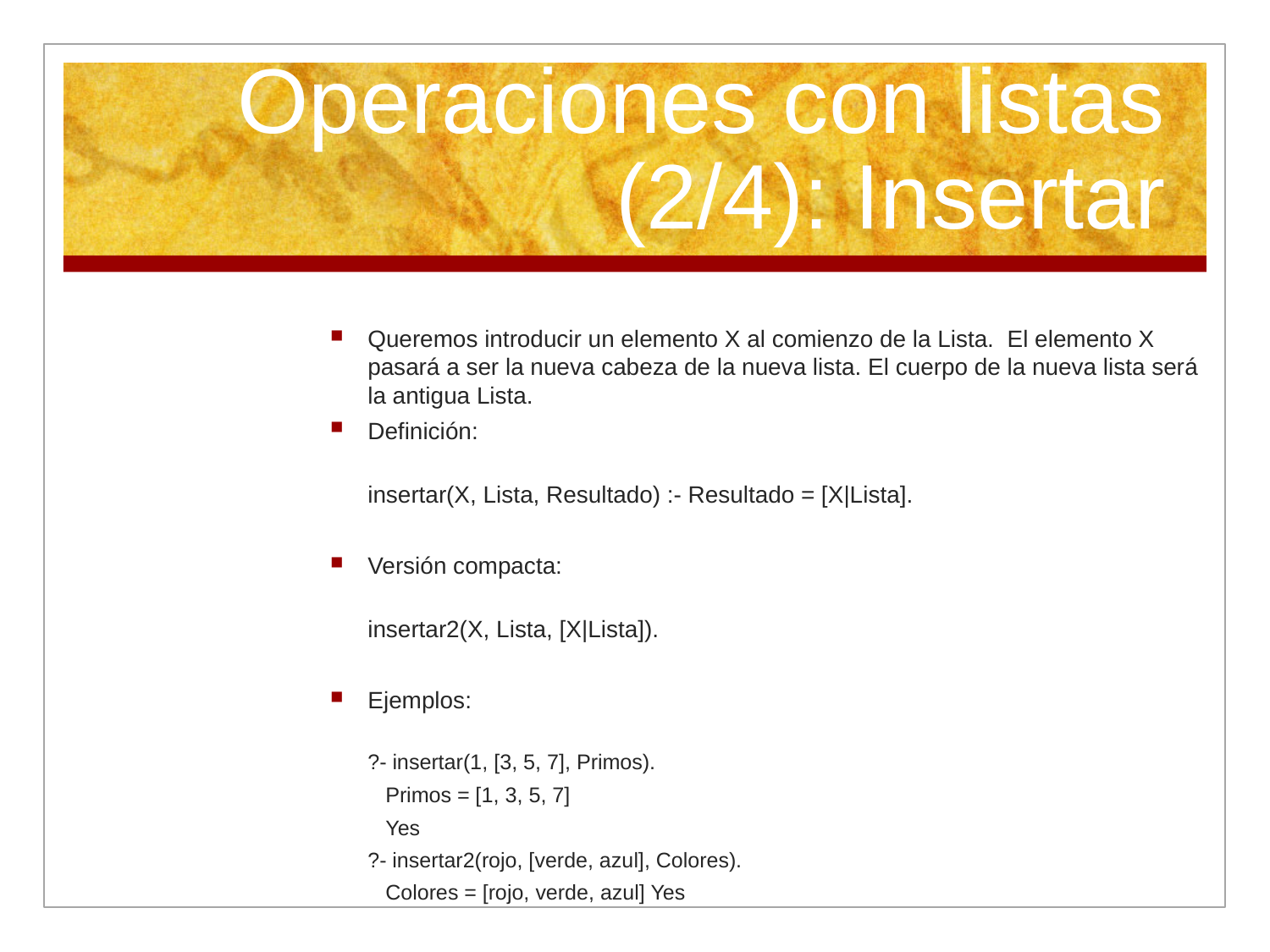

# Operaciones con listas (2/4): Insertar
Queremos introducir un elemento X al comienzo de la Lista.  El elemento X pasará a ser la nueva cabeza de la nueva lista. El cuerpo de la nueva lista será la antigua Lista.
Definición:
	insertar(X, Lista, Resultado) :- Resultado = [X|Lista].

Versión compacta:
	insertar2(X, Lista, [X|Lista]).

Ejemplos:
	?- insertar(1, [3, 5, 7], Primos).
   Primos = [1, 3, 5, 7]
   Yes
?- insertar2(rojo, [verde, azul], Colores).
   Colores = [rojo, verde, azul] Yes